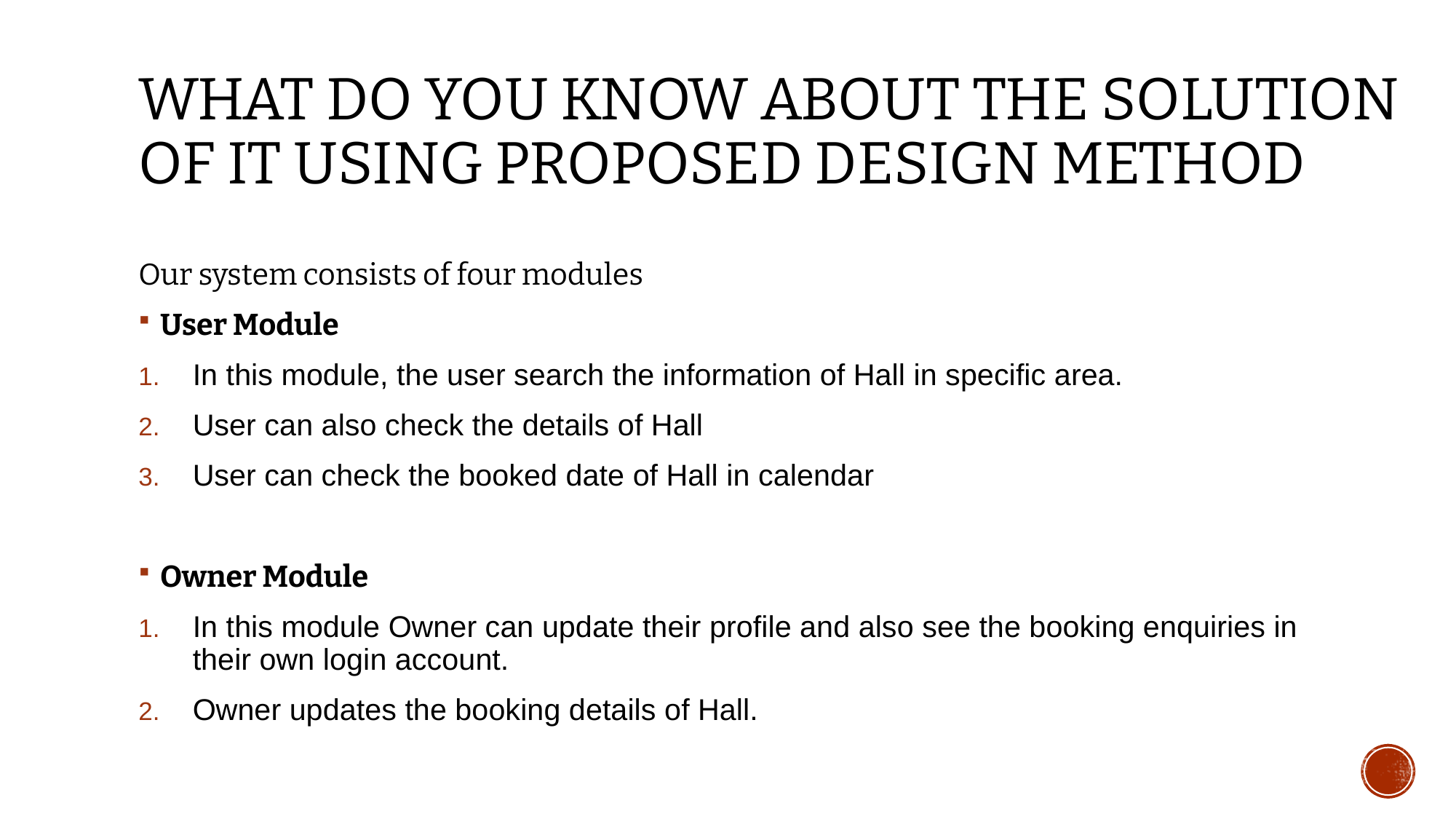

# What do you know about the solution of it using proposed design method
Our system consists of four modules
User Module
In this module, the user search the information of Hall in specific area.
User can also check the details of Hall
User can check the booked date of Hall in calendar

Owner Module
In this module Owner can update their profile and also see the booking enquiries in their own login account.
Owner updates the booking details of Hall.